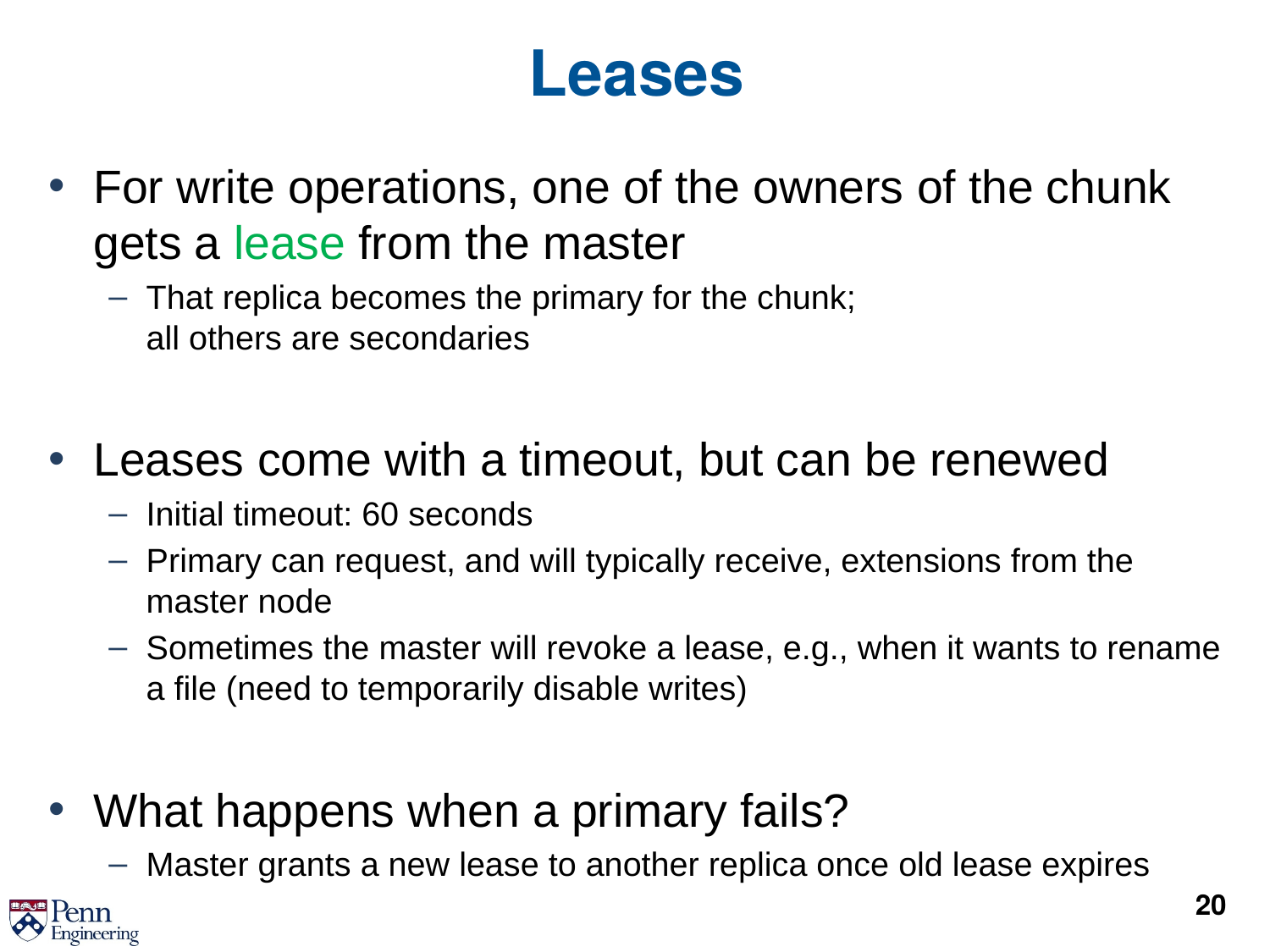

# Leases
For write operations, one of the owners of the chunk gets a lease from the master
That replica becomes the primary for the chunk;
all others are secondaries

Leases come with a timeout, but can be renewed
Initial timeout: 60 seconds
Primary can request, and will typically receive, extensions from the master node
Sometimes the master will revoke a lease, e.g., when it wants to rename a file (need to temporarily disable writes)

What happens when a primary fails?
Master grants a new lease to another replica once old lease expires

20